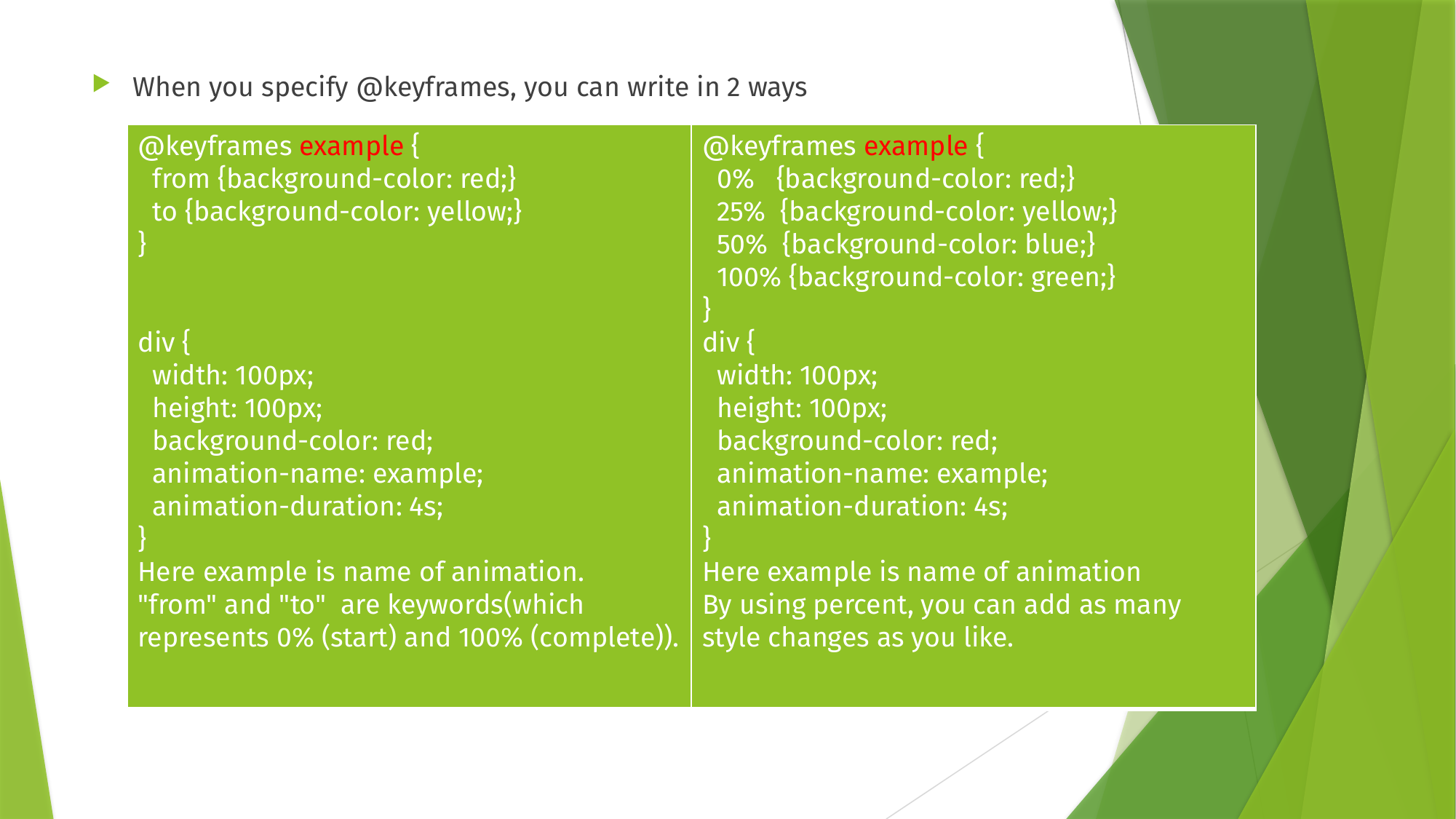

When you specify @keyframes, you can write in 2 ways

| @keyframes example {   from {background-color: red;}   to {background-color: yellow;} } div {   width: 100px;   height: 100px;   background-color: red;   animation-name: example;   animation-duration: 4s; } Here example is name of animation. "from" and "to" are keywords(which represents 0% (start) and 100% (complete)). | @keyframes example {   0%   {background-color: red;}   25%  {background-color: yellow;}   50%  {background-color: blue;}   100% {background-color: green;} } div {   width: 100px;   height: 100px;   background-color: red;   animation-name: example;   animation-duration: 4s; } Here example is name of animation By using percent, you can add as many style changes as you like. |
| --- | --- |